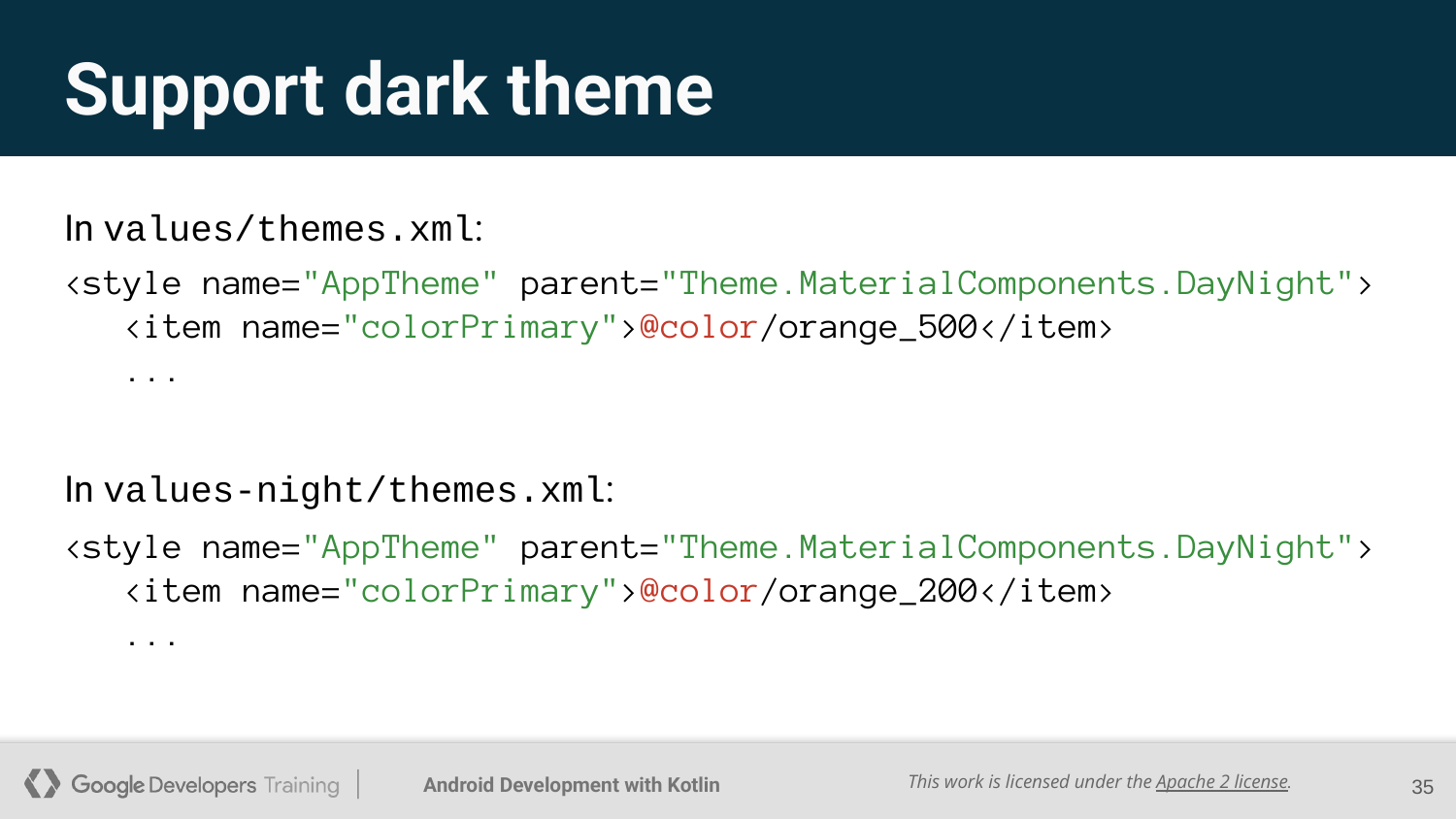

# Support dark theme
In values/themes.xml:
<style name="AppTheme" parent="Theme.MaterialComponents.DayNight">
   <item name="colorPrimary">@color/orange_500</item>
   ...

In values-night/themes.xml:
<style name="AppTheme" parent="Theme.MaterialComponents.DayNight">
   <item name="colorPrimary">@color/orange_200</item>
   ...

35